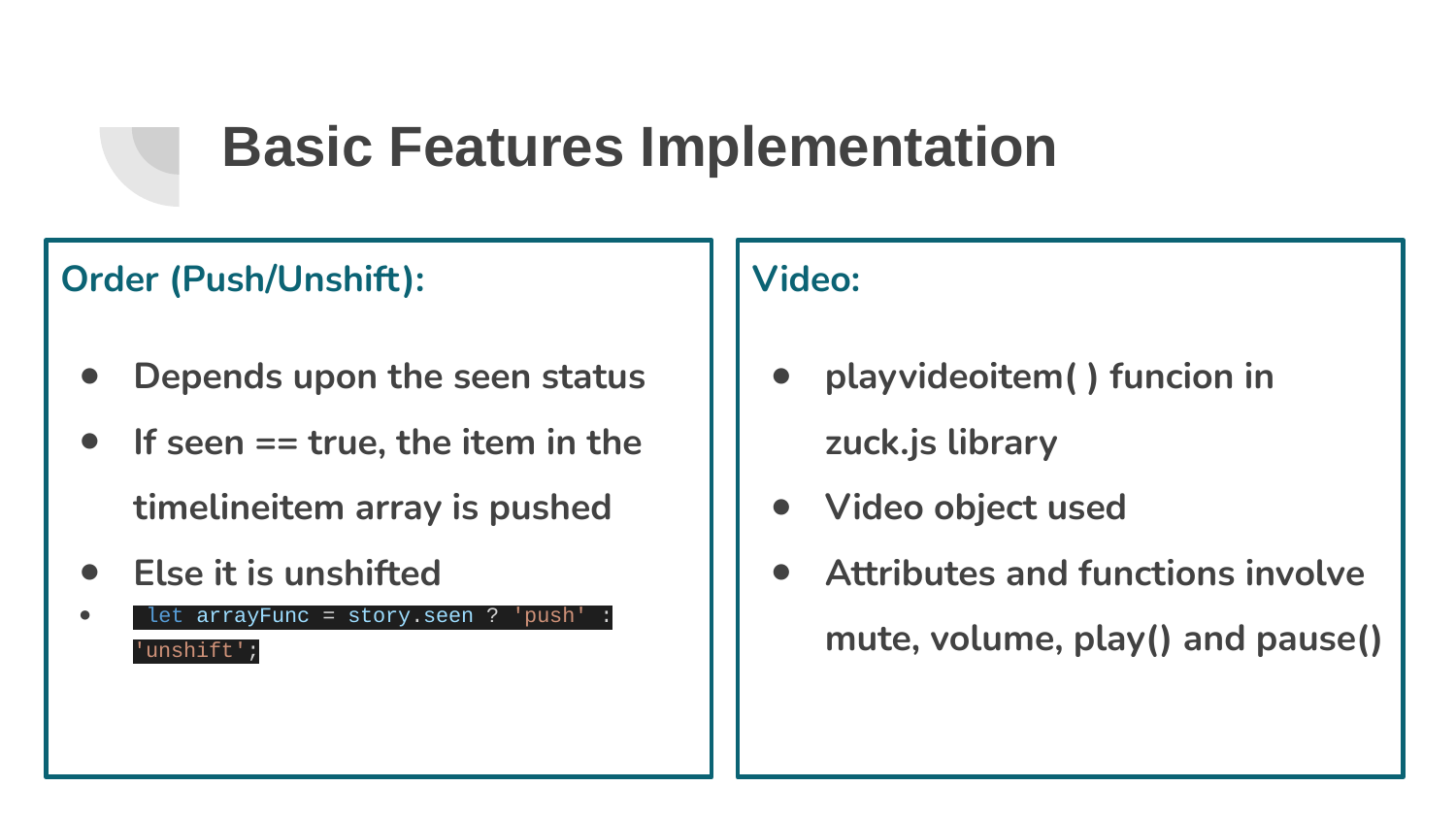

# Basic Features Implementation
Order (Push/Unshift):
Depends upon the seen status
If seen == true, the item in the timelineitem array is pushed
Else it is unshifted
 let arrayFunc = story.seen ? 'push' : 'unshift';

Video:
playvideoitem( ) funcion in zuck.js library
Video object used
Attributes and functions involve mute, volume, play() and pause()